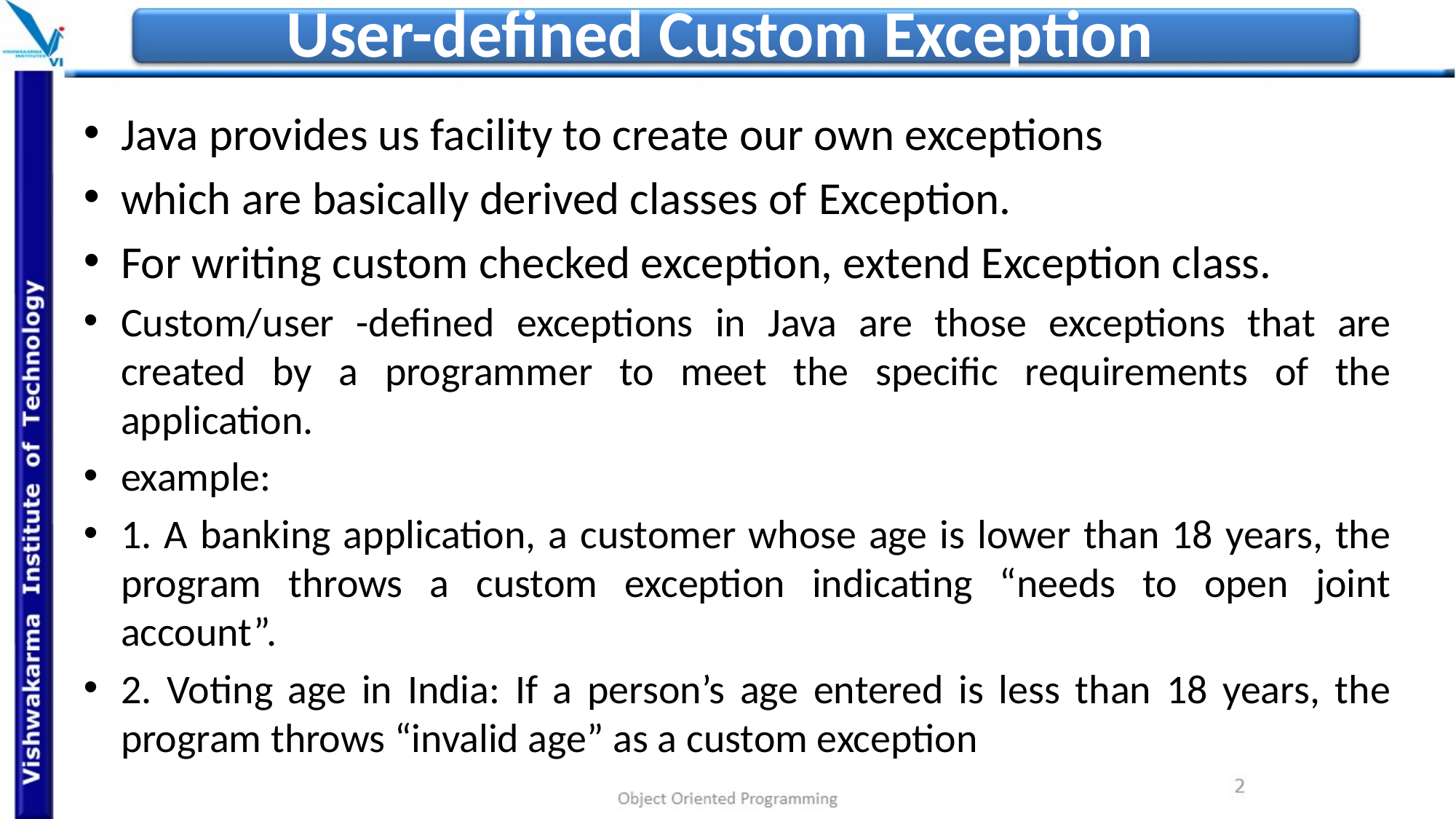

# User-defined Custom Exception
Java provides us facility to create our own exceptions
which are basically derived classes of Exception.
For writing custom checked exception, extend Exception class.
Custom/user -defined exceptions in Java are those exceptions that are created by a programmer to meet the specific requirements of the application.
example:
1. A banking application, a customer whose age is lower than 18 years, the program throws a custom exception indicating “needs to open joint account”.
2. Voting age in India: If a person’s age entered is less than 18 years, the program throws “invalid age” as a custom exception